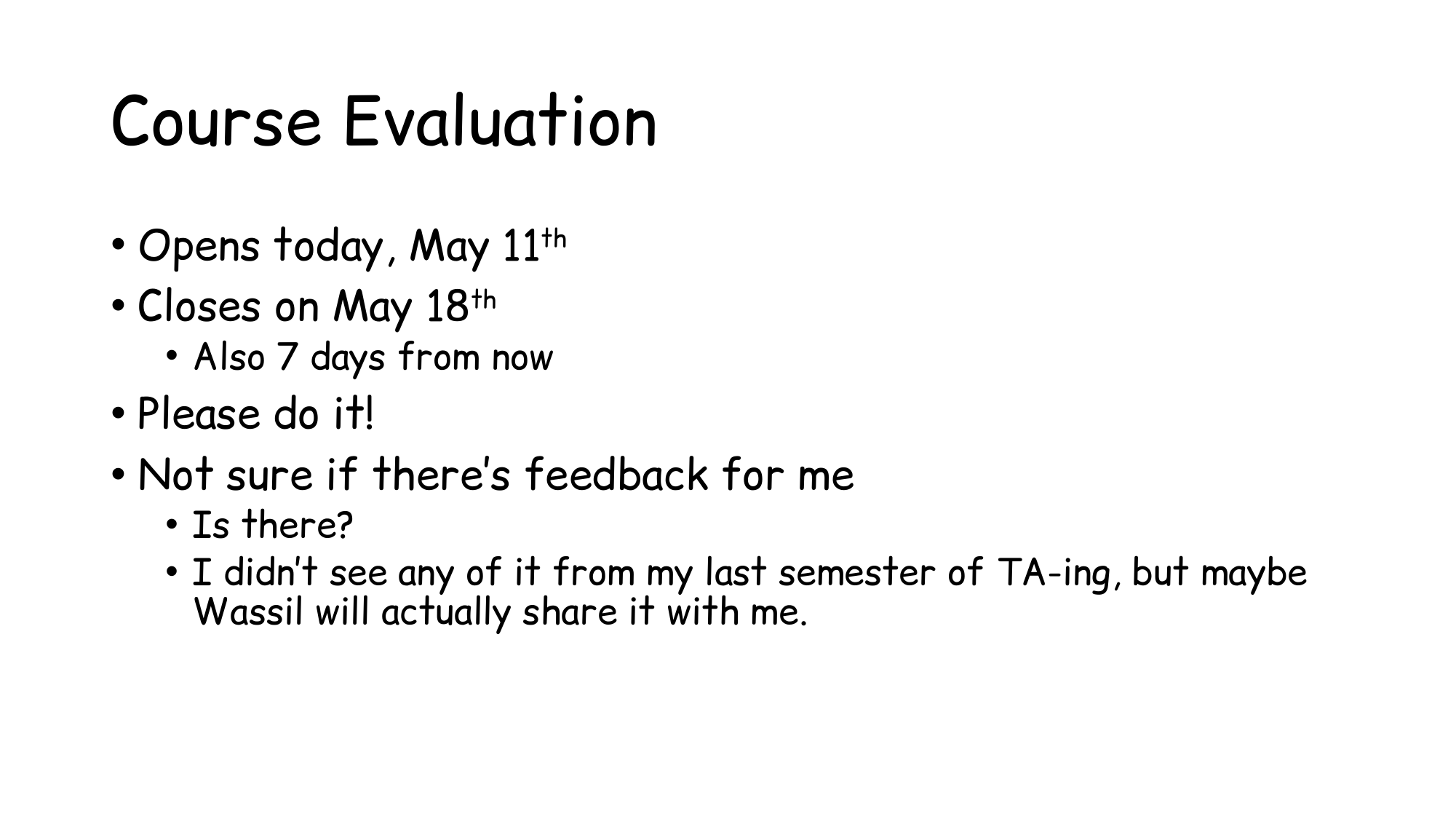

# Course Evaluation
Opens today, May 11th
Closes on May 18th
Also 7 days from now
Please do it!
Not sure if there’s feedback for me
Is there?
I didn’t see any of it from my last semester of TA-ing, but maybe Wassil will actually share it with me.